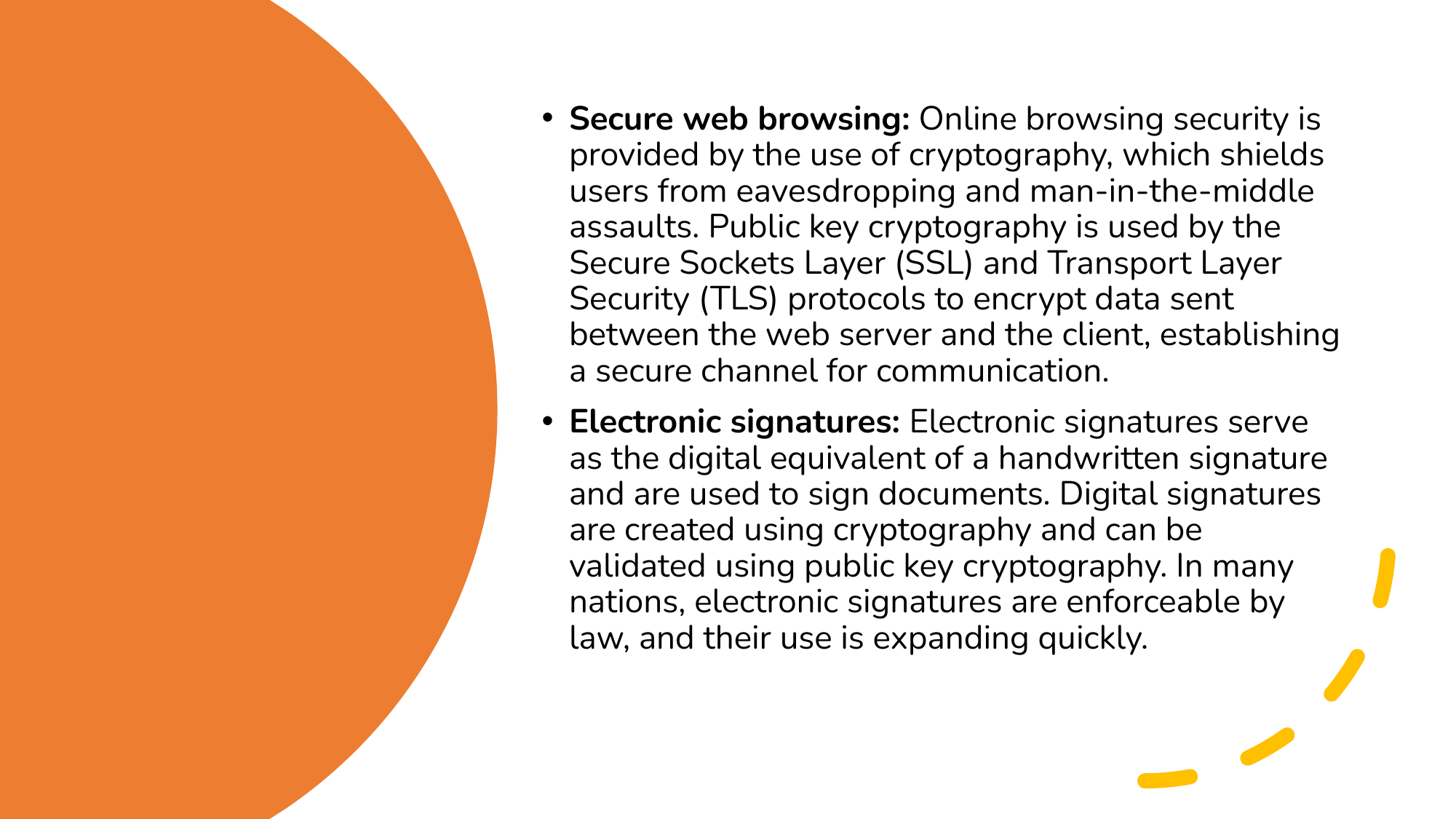

Secure web browsing: Online browsing security is provided by the use of cryptography, which shields users from eavesdropping and man-in-the-middle assaults. Public key cryptography is used by the Secure Sockets Layer (SSL) and Transport Layer Security (TLS) protocols to encrypt data sent between the web server and the client, establishing a secure channel for communication.
Electronic signatures: Electronic signatures serve as the digital equivalent of a handwritten signature and are used to sign documents. Digital signatures are created using cryptography and can be validated using public key cryptography. In many nations, electronic signatures are enforceable by law, and their use is expanding quickly.